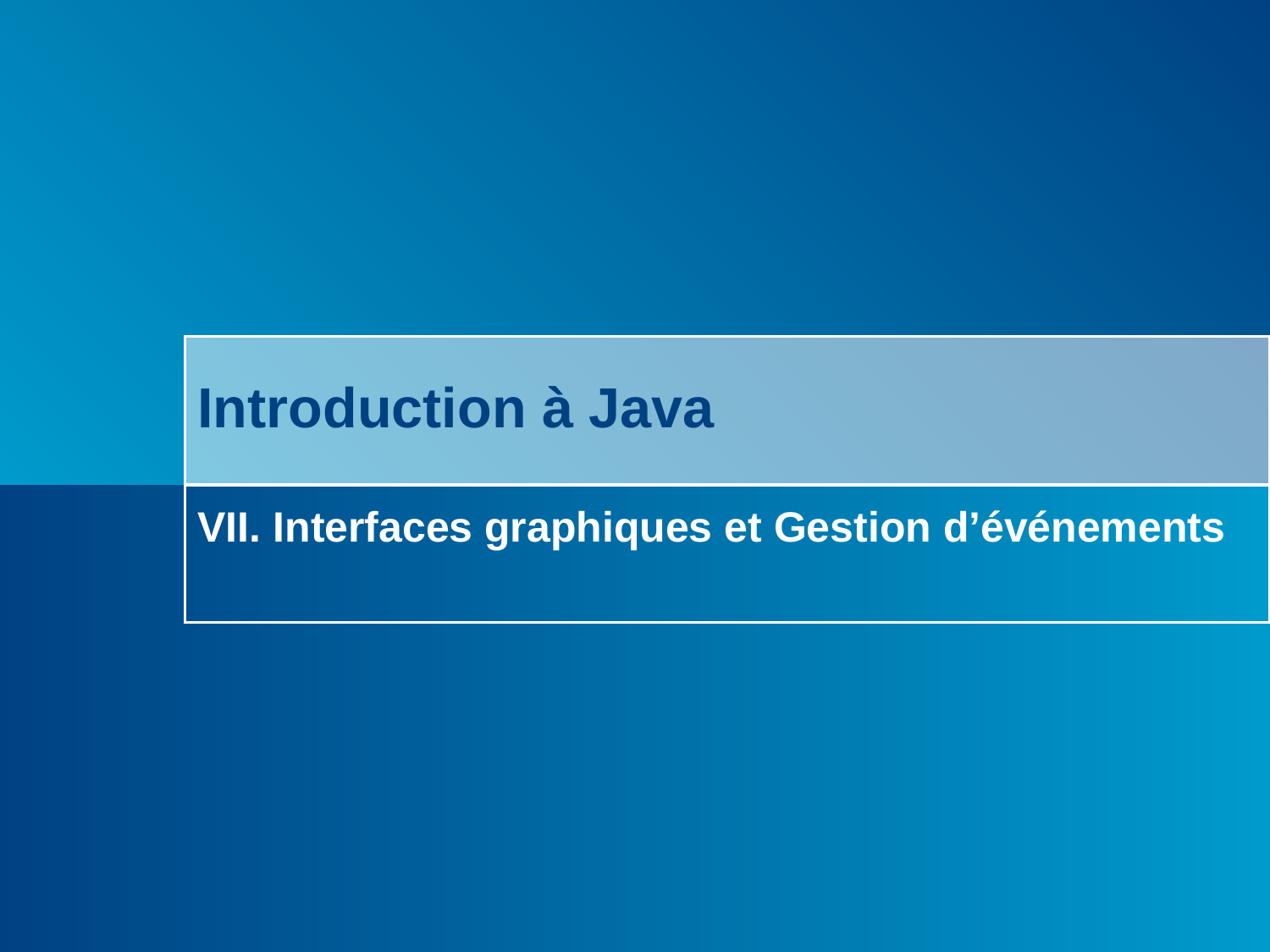

# Introduction à Java
VII. Interfaces graphiques et Gestion d’événements